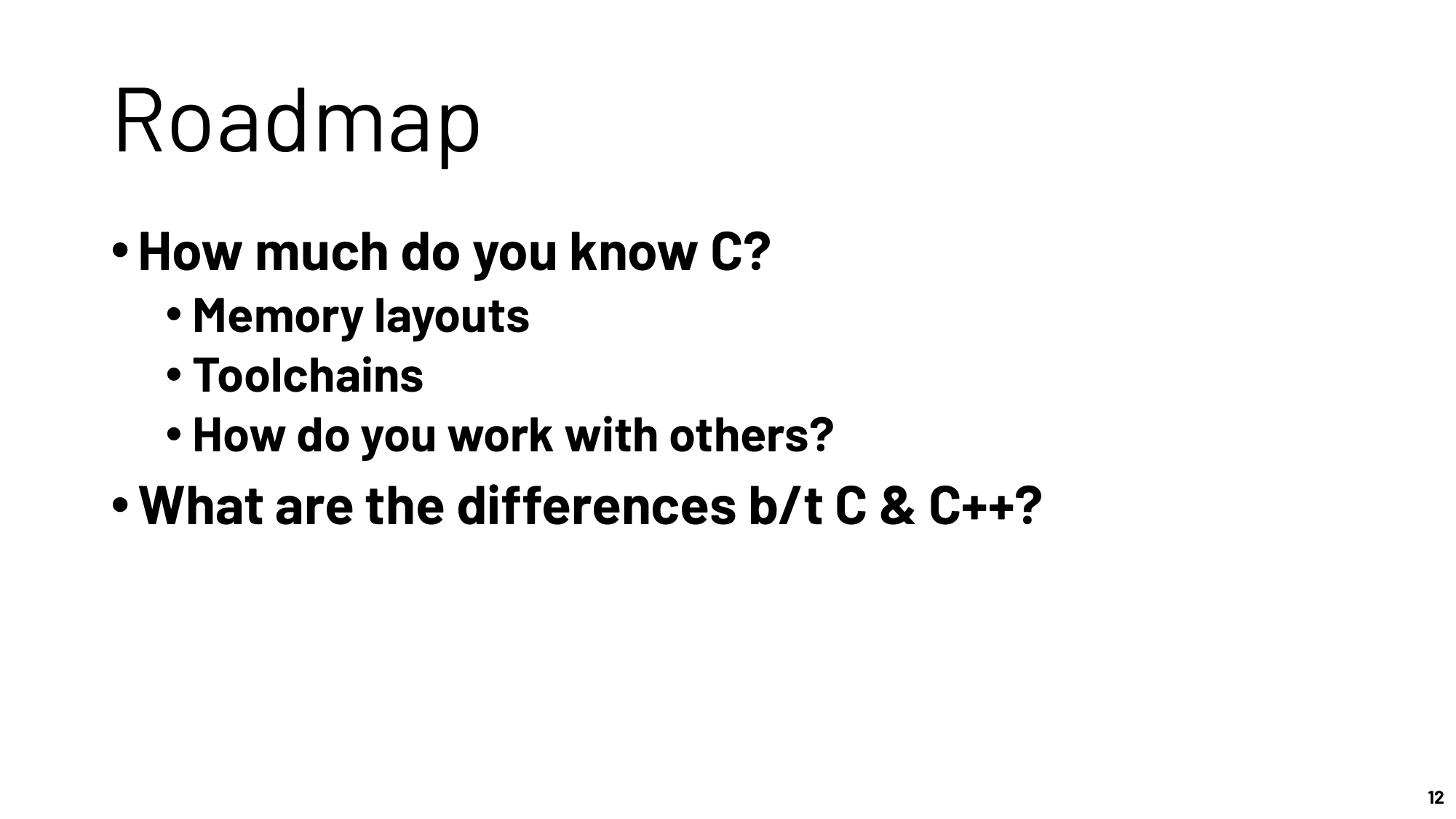

# Roadmap
How much do you know C?
Memory layouts
Toolchains
How do you work with others?
What are the differences b/t C & C++?

12